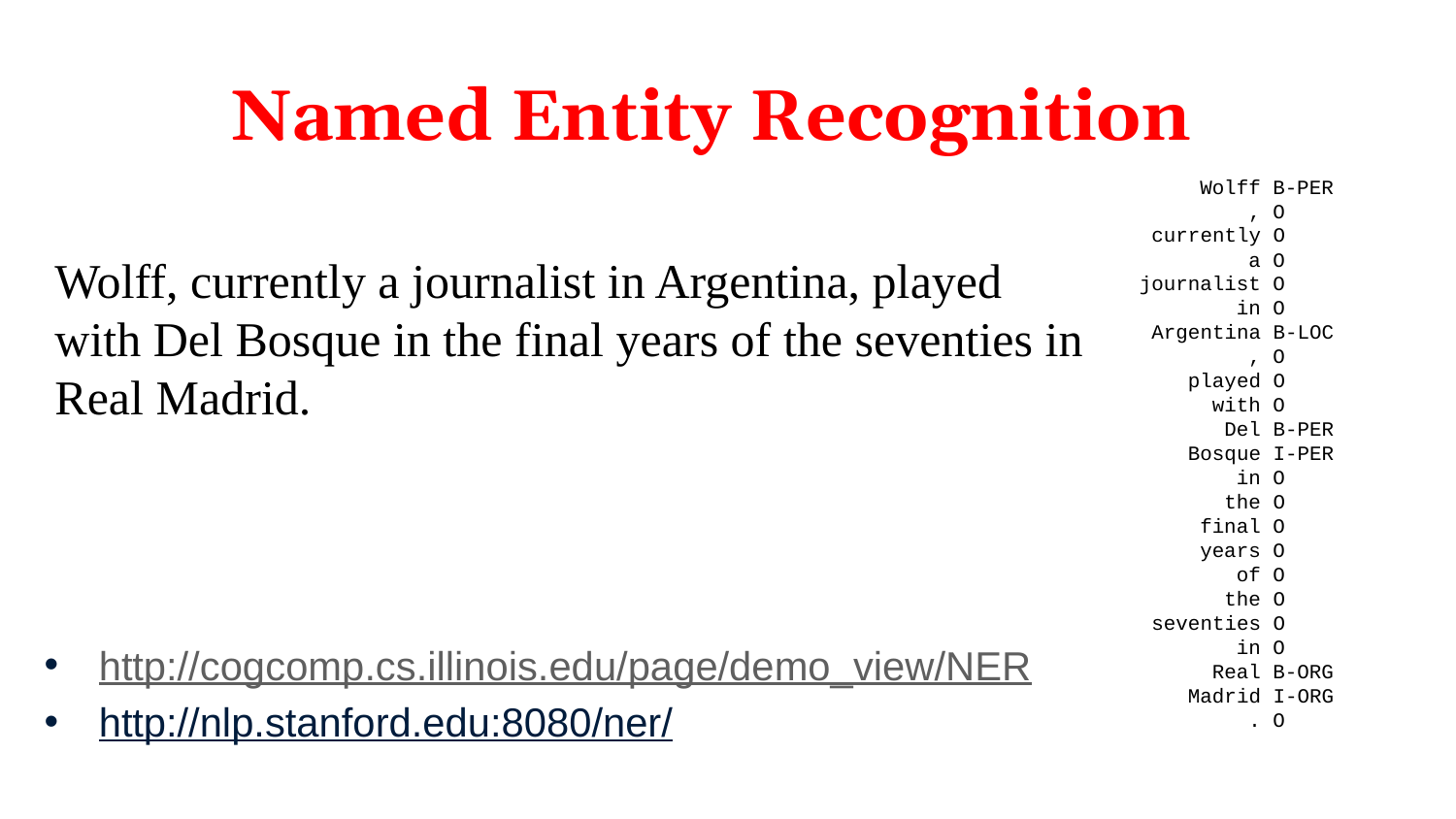

# Named Entity Recognition
        Wolff B-PER
            , O
    currently O
            a O
   journalist O
           in O
    Argentina B-LOC
            , O
       played O
         with O
          Del B-PER
       Bosque I-PER
           in O
          the O
        final O
        years O
           of O
          the O
    seventies O
           in O
         Real B-ORG
       Madrid I-ORG
            . O
Wolff, currently a journalist in Argentina, played with Del Bosque in the final years of the seventies in Real Madrid.
http://cogcomp.cs.illinois.edu/page/demo_view/NER
http://nlp.stanford.edu:8080/ner/